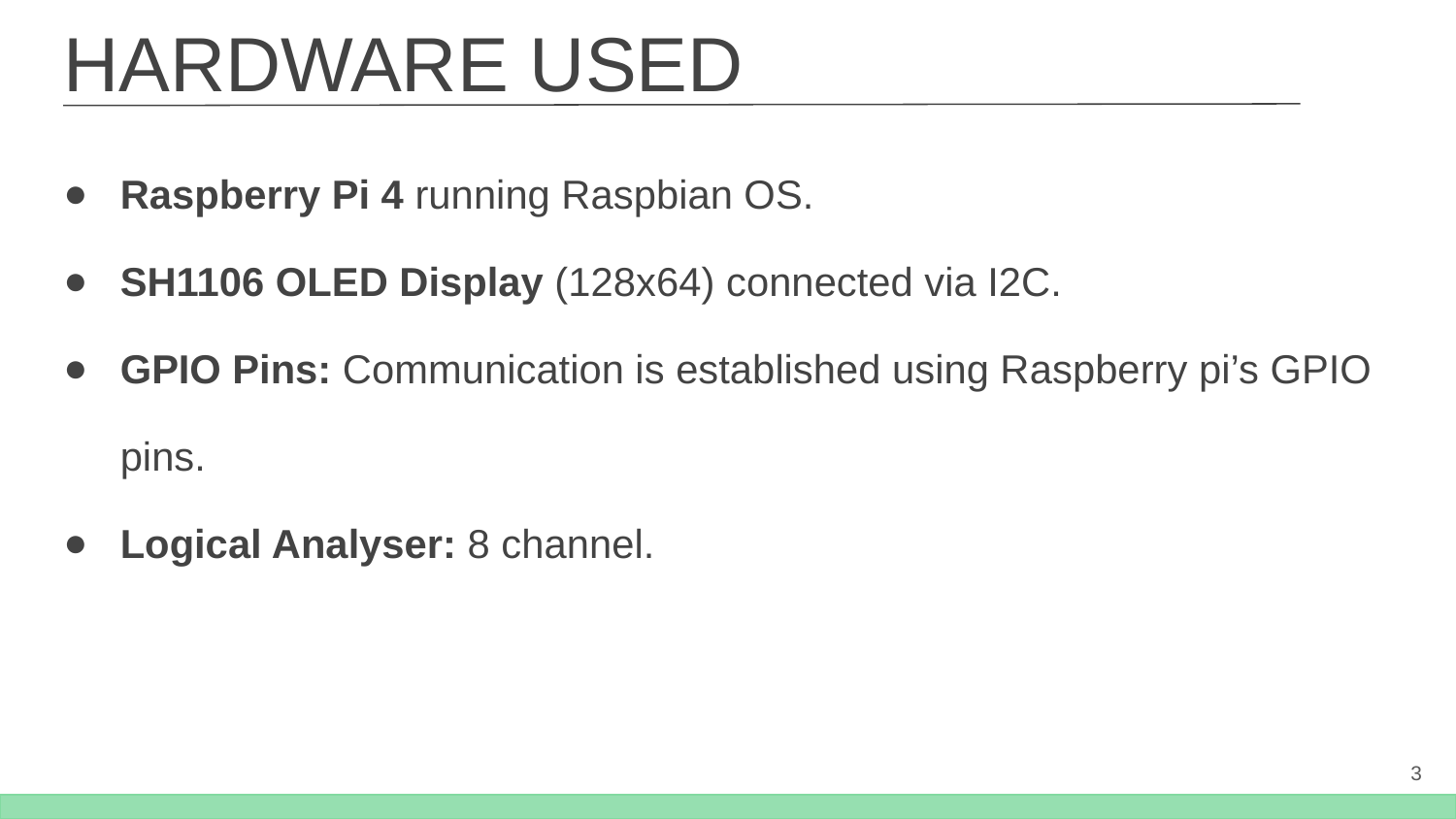

HARDWARE USED

Raspberry Pi 4 running Raspbian OS.
SH1106 OLED Display (128x64) connected via I2C.
GPIO Pins: Communication is established using Raspberry pi’s GPIO pins.
Logical Analyser: 8 channel.

3